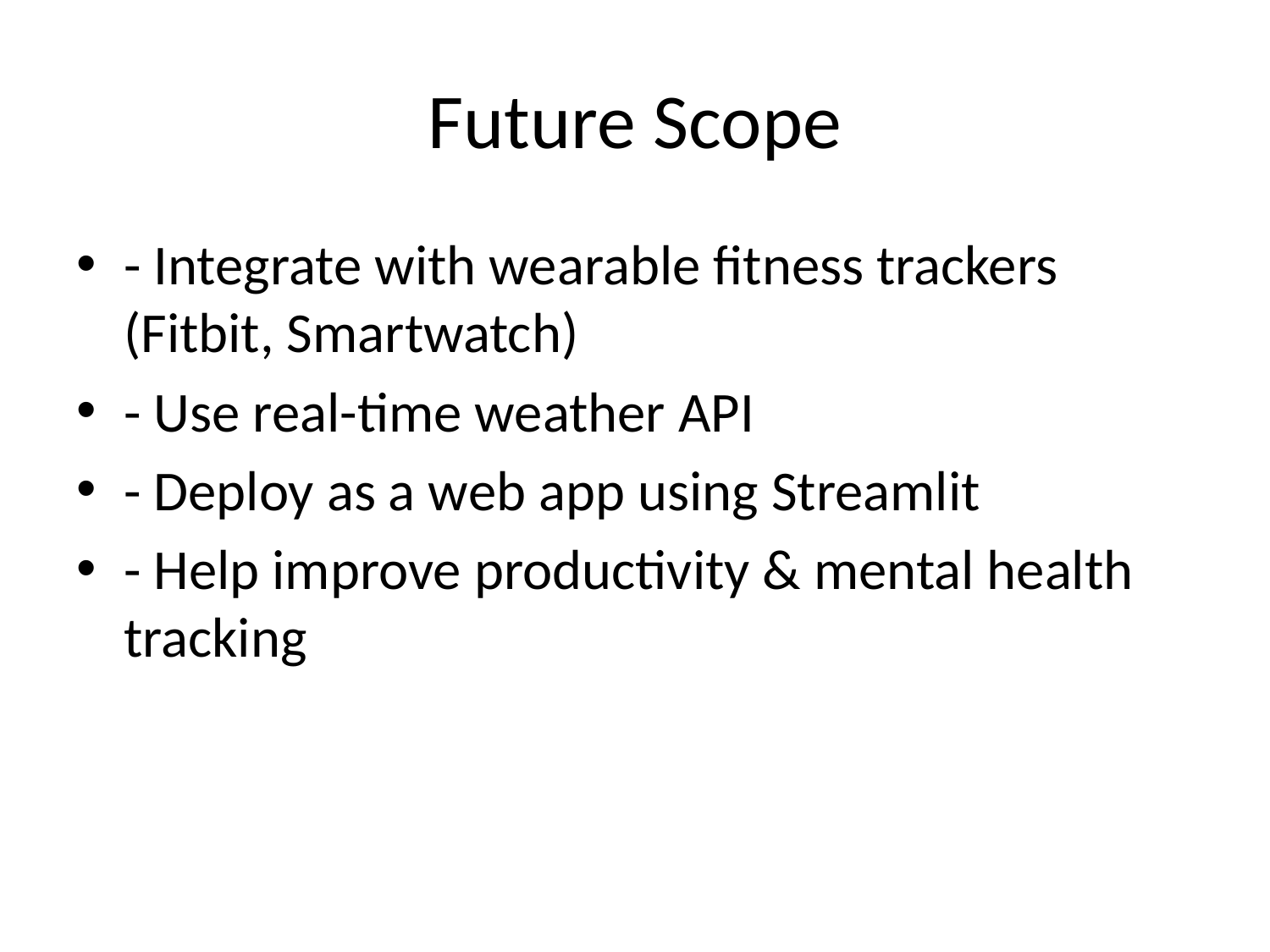

# Future Scope
- Integrate with wearable fitness trackers (Fitbit, Smartwatch)
- Use real-time weather API
- Deploy as a web app using Streamlit
- Help improve productivity & mental health tracking